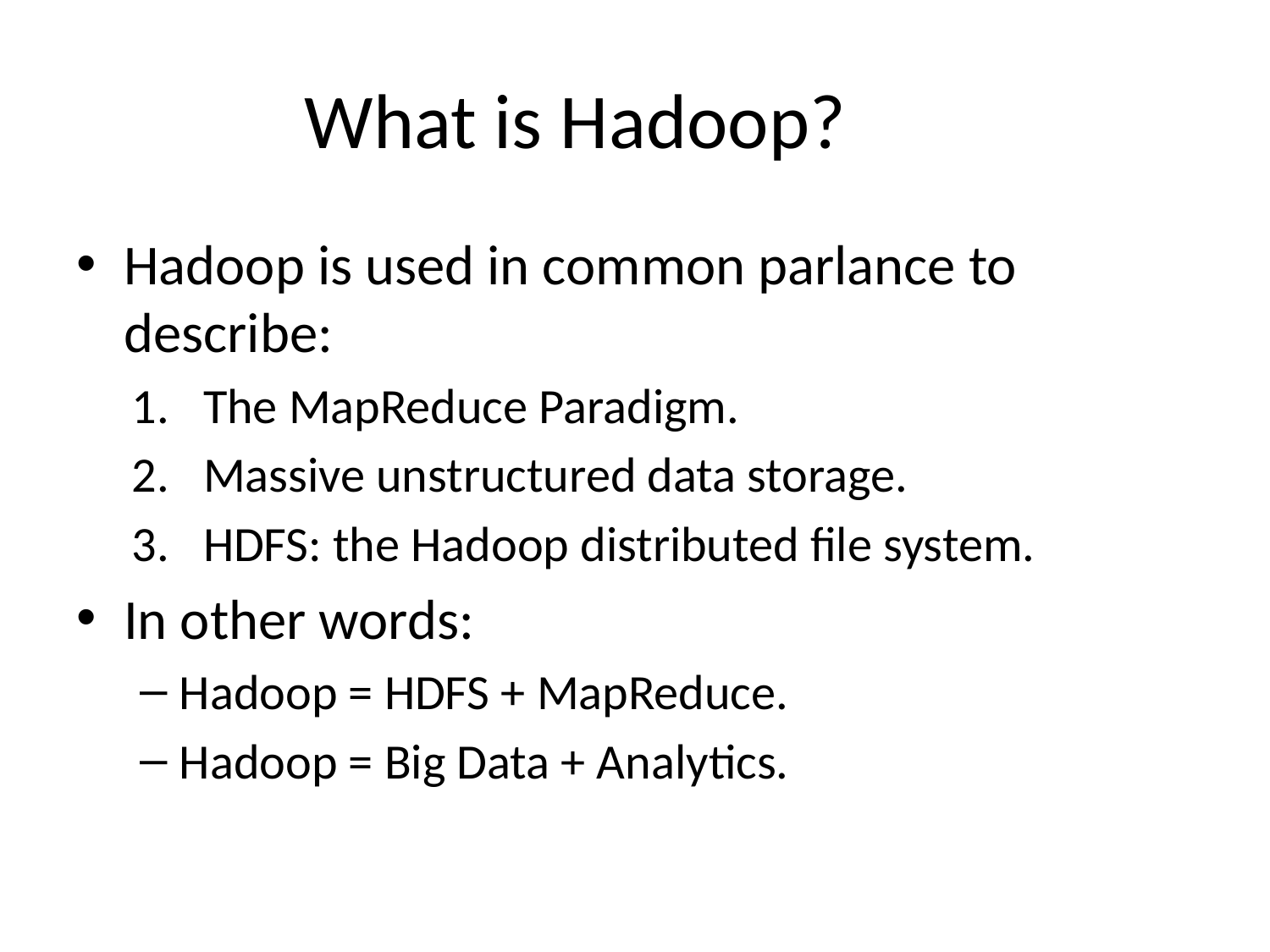

# What is Hadoop?
Hadoop is used in common parlance to describe:
The MapReduce Paradigm.
Massive unstructured data storage.
HDFS: the Hadoop distributed file system.
In other words:
Hadoop = HDFS + MapReduce.
Hadoop = Big Data + Analytics.